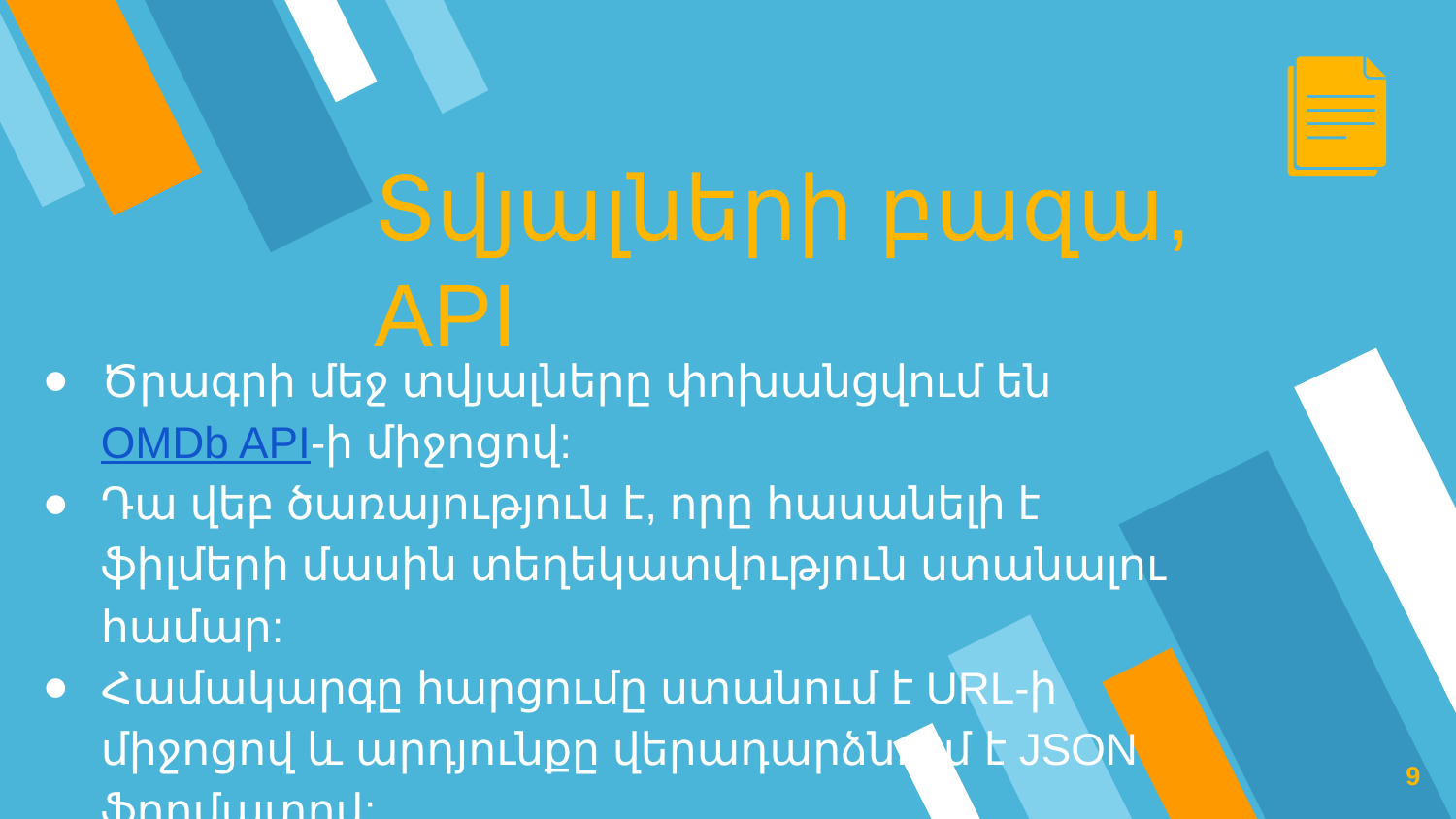

Տվյալների բազա, API
Ծրագրի մեջ տվյալները փոխանցվում են OMDb API-ի միջոցով:
Դա վեբ ծառայություն է, որը հասանելի է ֆիլմերի մասին տեղեկատվություն ստանալու համար:
Համակարգը հարցումը ստանում է URL-ի միջոցով և արդյունքը վերադարձնում է JSON ֆորմատով:

9